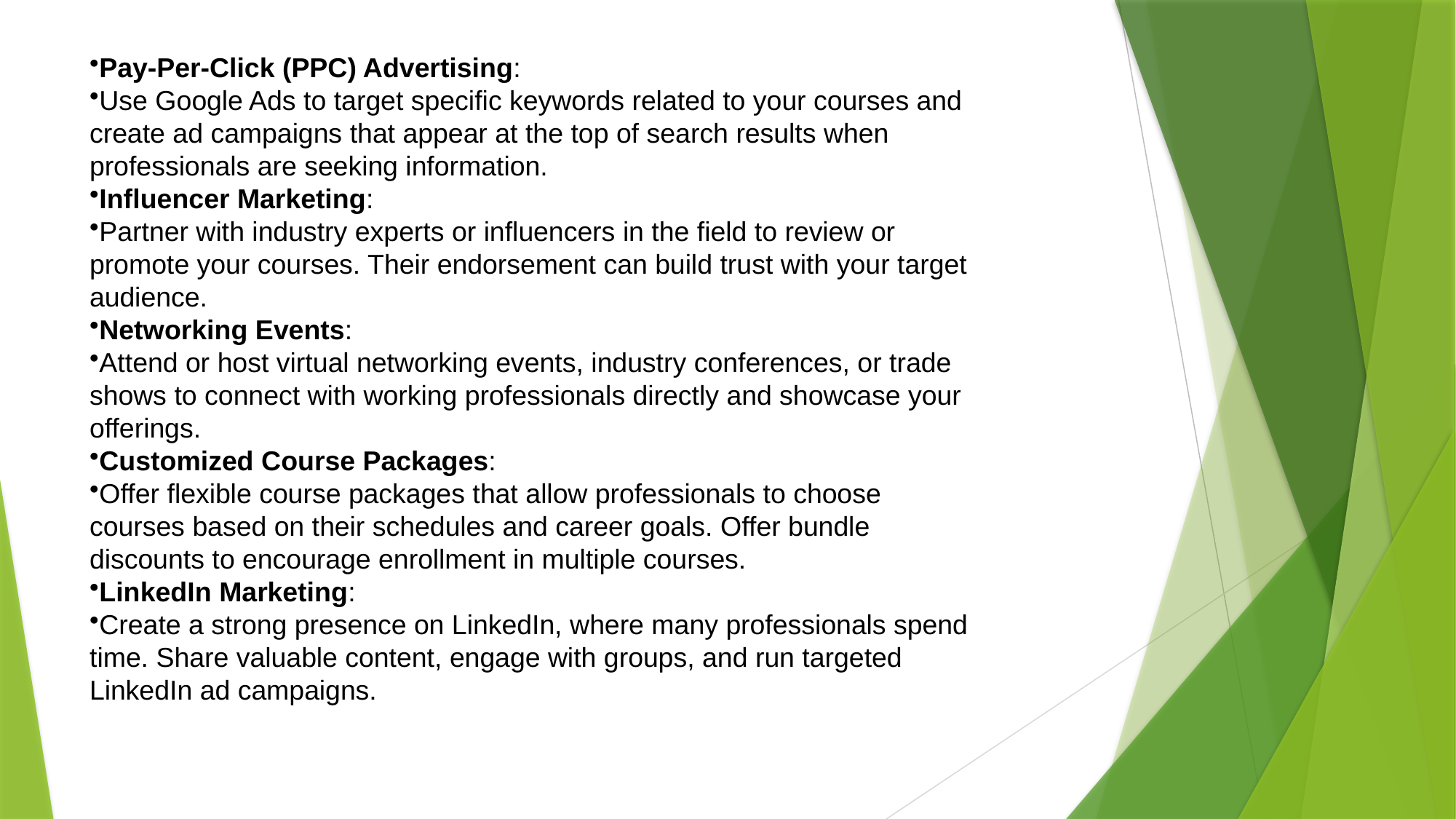

Pay-Per-Click (PPC) Advertising:
Use Google Ads to target specific keywords related to your courses and create ad campaigns that appear at the top of search results when professionals are seeking information.
Influencer Marketing:
Partner with industry experts or influencers in the field to review or promote your courses. Their endorsement can build trust with your target audience.
Networking Events:
Attend or host virtual networking events, industry conferences, or trade shows to connect with working professionals directly and showcase your offerings.
Customized Course Packages:
Offer flexible course packages that allow professionals to choose courses based on their schedules and career goals. Offer bundle discounts to encourage enrollment in multiple courses.
LinkedIn Marketing:
Create a strong presence on LinkedIn, where many professionals spend time. Share valuable content, engage with groups, and run targeted LinkedIn ad campaigns.